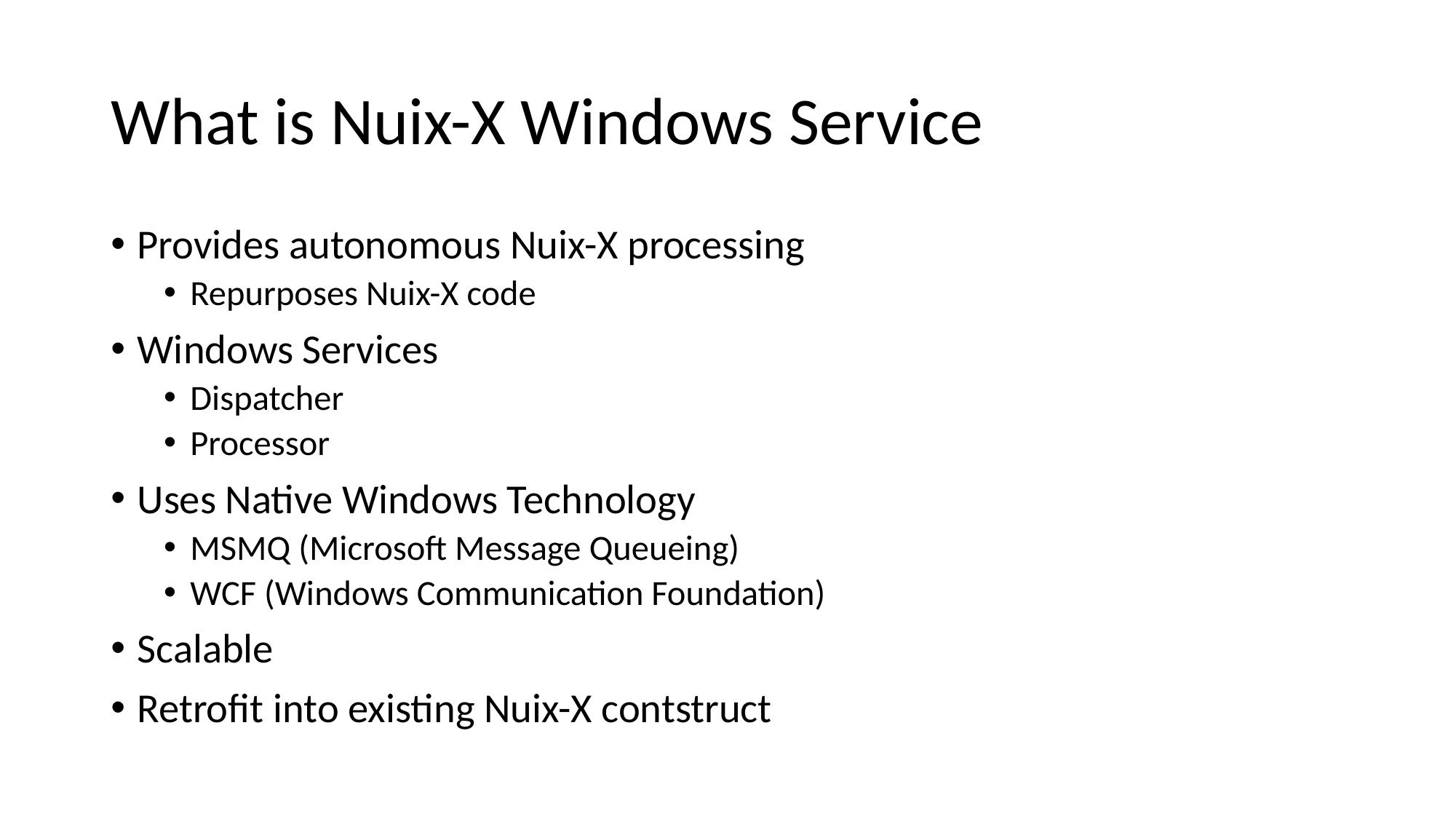

# What is Nuix-X Windows Service
Provides autonomous Nuix-X processing
Repurposes Nuix-X code
Windows Services
Dispatcher
Processor
Uses Native Windows Technology
MSMQ (Microsoft Message Queueing)
WCF (Windows Communication Foundation)
Scalable
Retrofit into existing Nuix-X contstruct